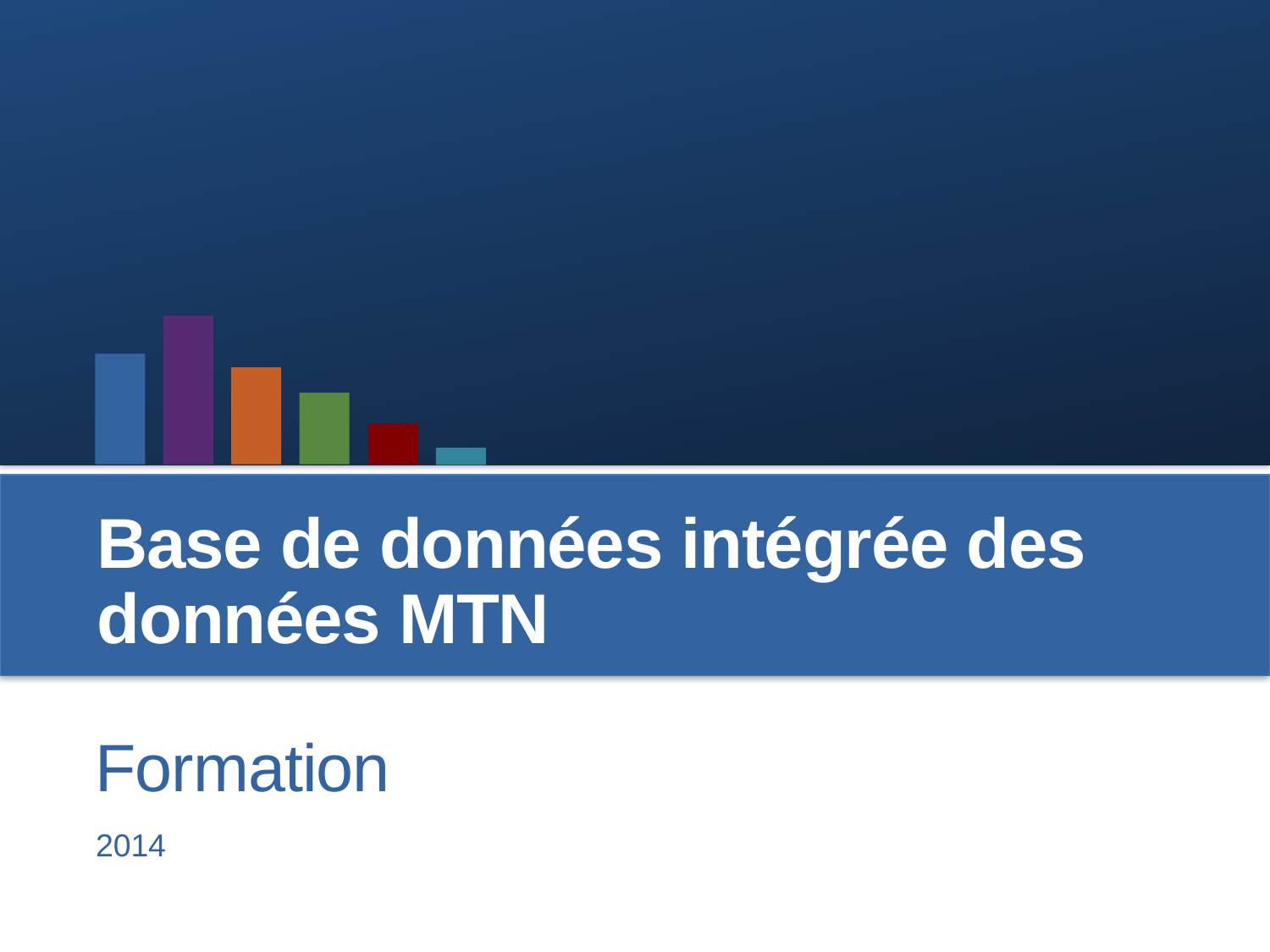

# Base de données intégrée des données MTN
Formation
2014